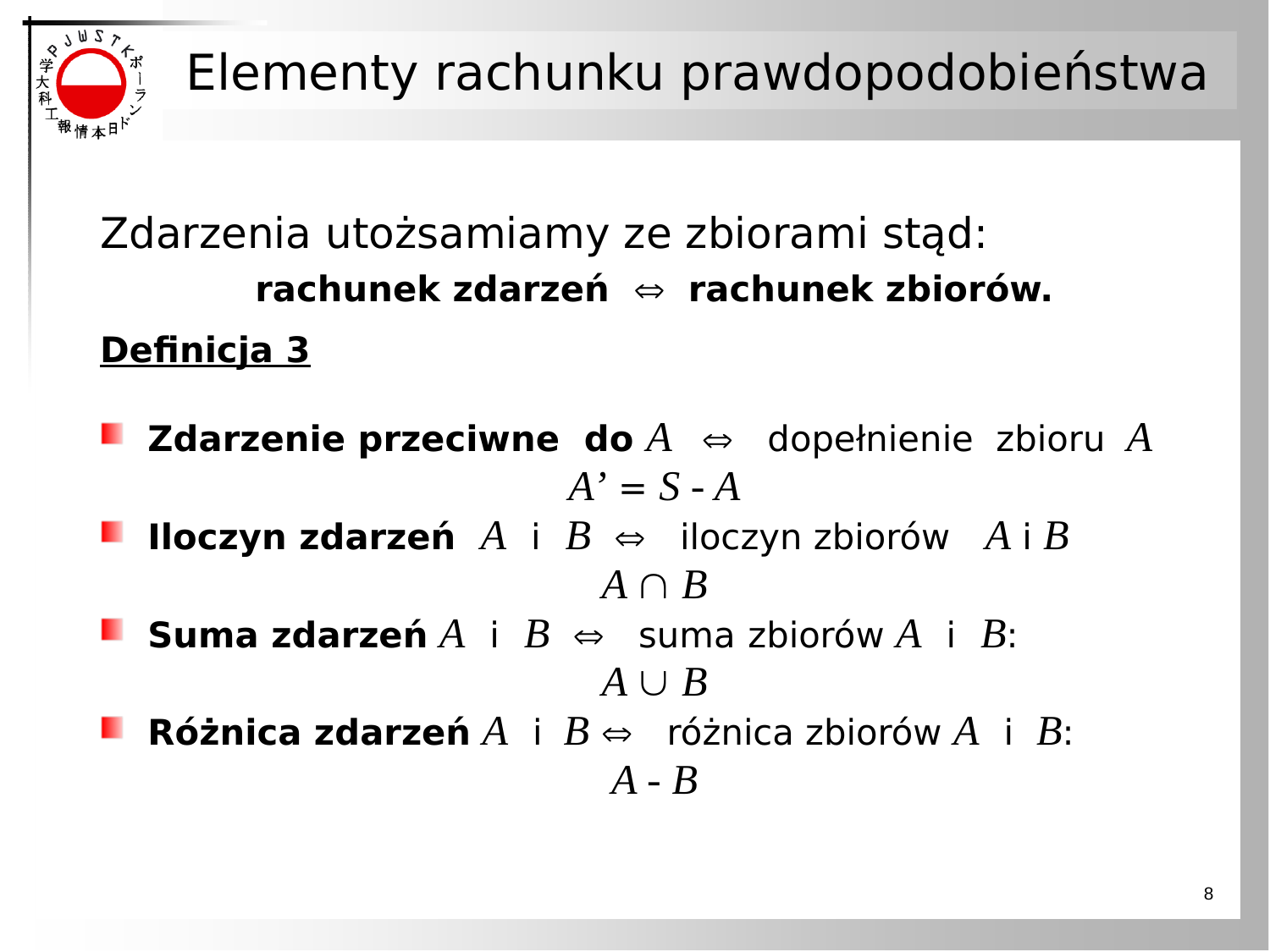

# Elementy rachunku prawdopodobieństwa
Zdarzenia utożsamiamy ze zbiorami stąd:
rachunek zdarzeń  ⇔  rachunek zbiorów.

Definicja 3

Zdarzenie przeciwne  do A   ⇔   dopełnienie  zbioru  A
A’ = S - A
Iloczyn zdarzeń  A  i  B  ⇔   iloczyn zbiorów   A i B
A ∩ B
Suma zdarzeń A  i  B  ⇔   suma zbiorów A  i  B:
A ∪ B
Różnica zdarzeń A  i  B ⇔   różnica zbiorów A  i  B:
A - B
8